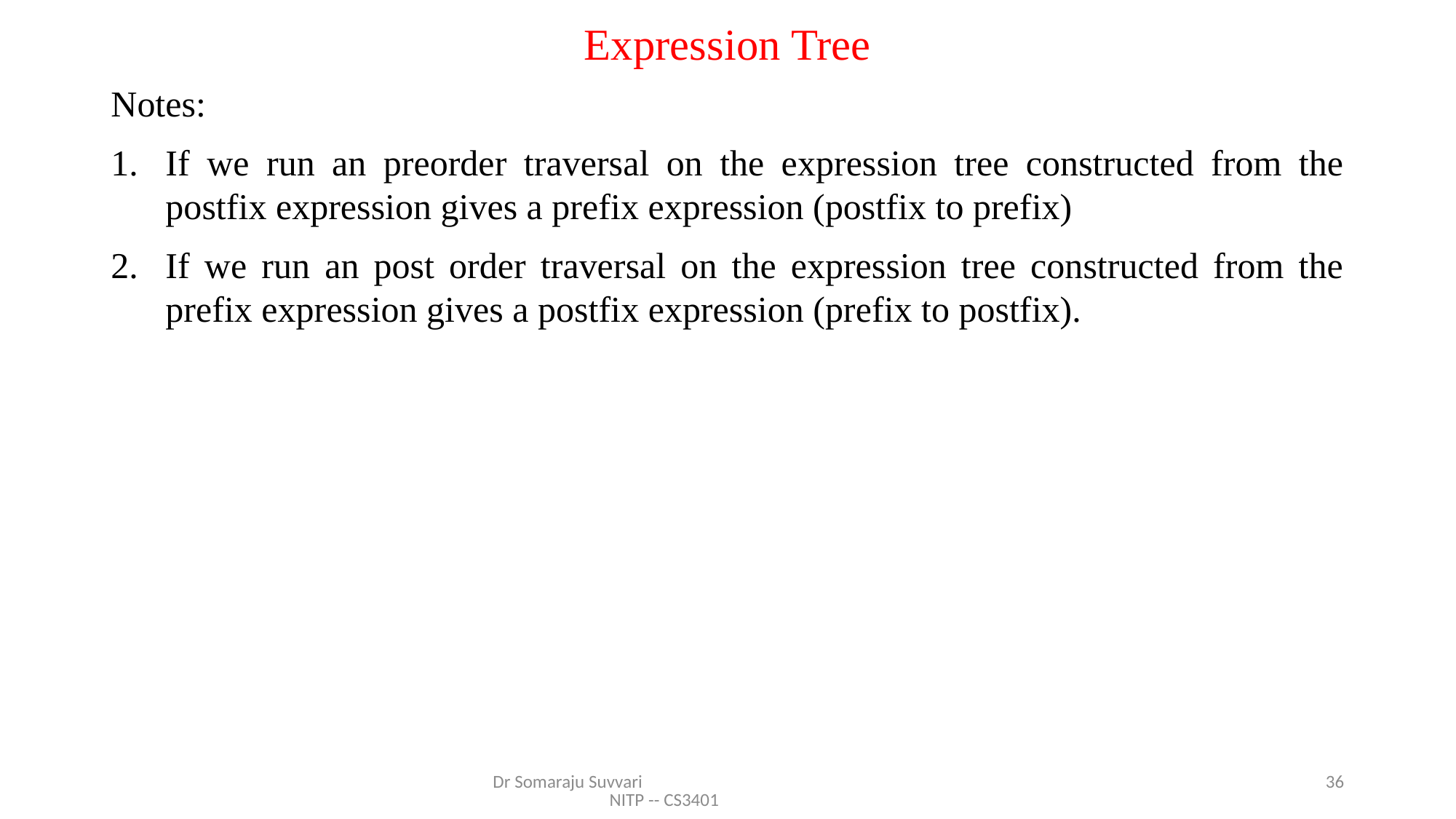

# Expression Tree
Notes:
If we run an preorder traversal on the expression tree constructed from the postfix expression gives a prefix expression (postfix to prefix)
If we run an post order traversal on the expression tree constructed from the prefix expression gives a postfix expression (prefix to postfix).

Dr Somaraju Suvvari                                                                                                        NITP -- CS3401
36